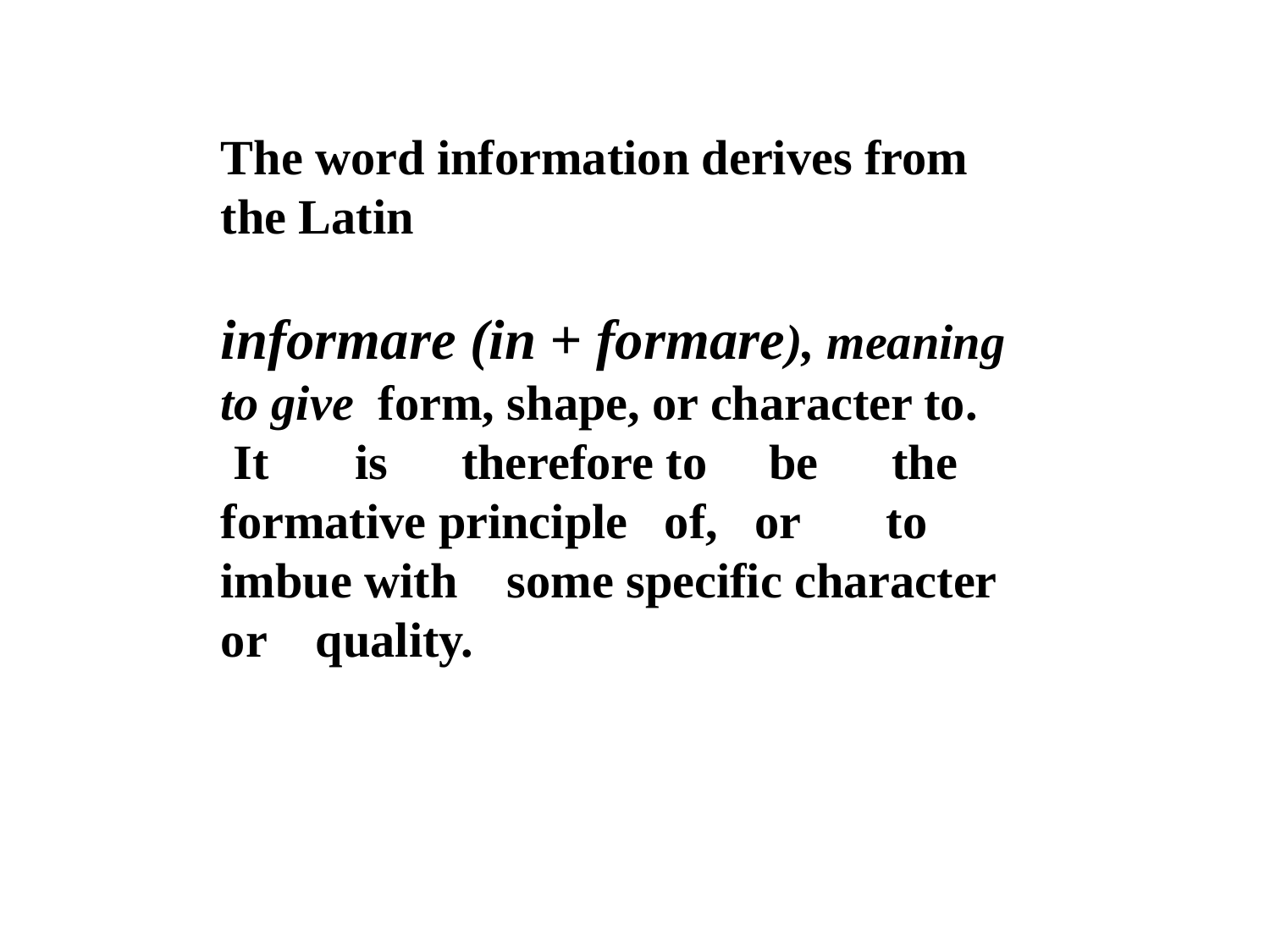

The word information derives from the Latin

informare (in + formare), meaning to give  form, shape, or character to.
 It       is      therefore to     be      the formative principle   of,   or       to imbue with    some specific character or    quality.